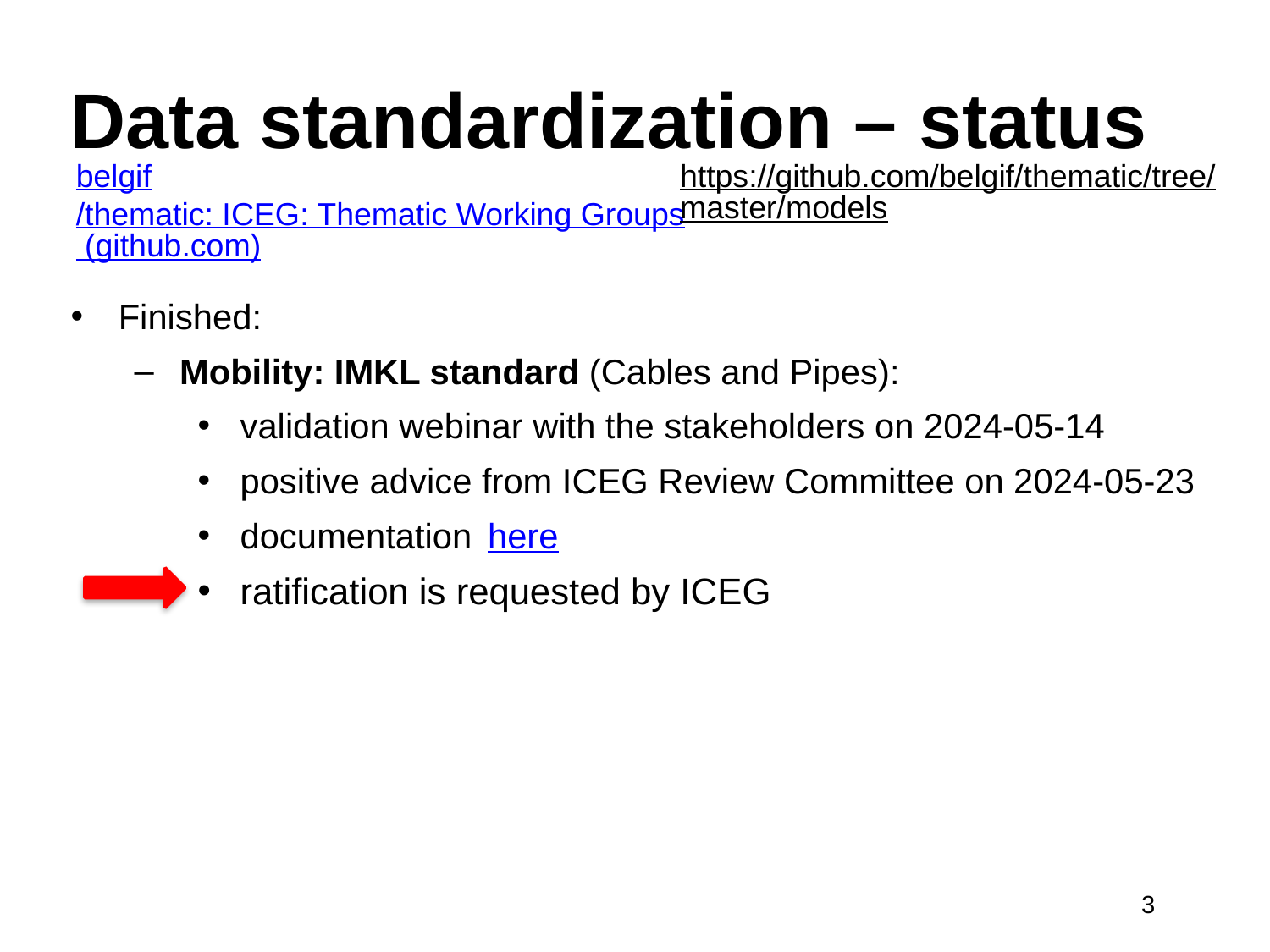

# Data standardization – status
https://github.com/belgif/thematic/tree/master/models
belgif/thematic: ICEG: Thematic Working Groups (github.com)
Finished:
Mobility: IMKL standard (Cables and Pipes):
validation webinar with the stakeholders on 2024-05-14
positive advice from ICEG Review Committee on 2024-05-23
documentation  here
ratification is requested by ICEG

3